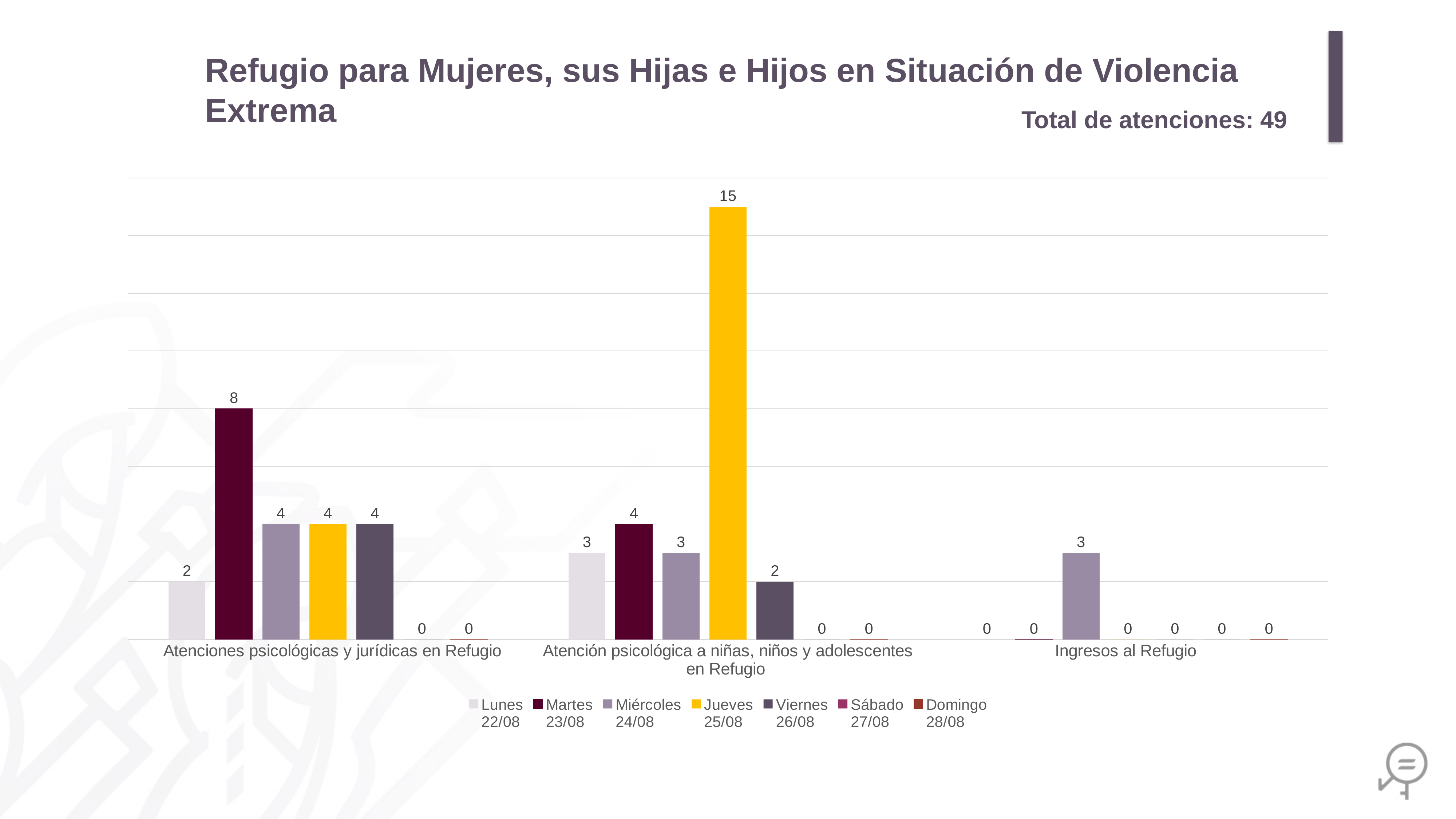

Refugio para Mujeres, sus Hijas e Hijos en Situación de Violencia Extrema
Total de atenciones: 49

### Chart

| Category | Lunes
22/08 | Martes
23/08 | Miércoles
24/08 | Jueves
25/08 | Viernes
26/08 | Sábado
27/08 | Domingo
28/08 |
|---|---|---|---|---|---|---|---|
|    Atenciones psicológicas y jurídicas en Refugio  | 2.0 | 8.0 | 4.0 | 4.0 | 4.0 | 0.0 | 0.0 |
| Atención psicológica a niñas, niños y adolescentes en Refugio  | 3.0 | 4.0 | 3.0 | 15.0 | 2.0 | 0.0 | 0.0 |
| Ingresos al Refugio  | 0.0 | 0.0 | 3.0 | 0.0 | 0.0 | 0.0 | 0.0 |